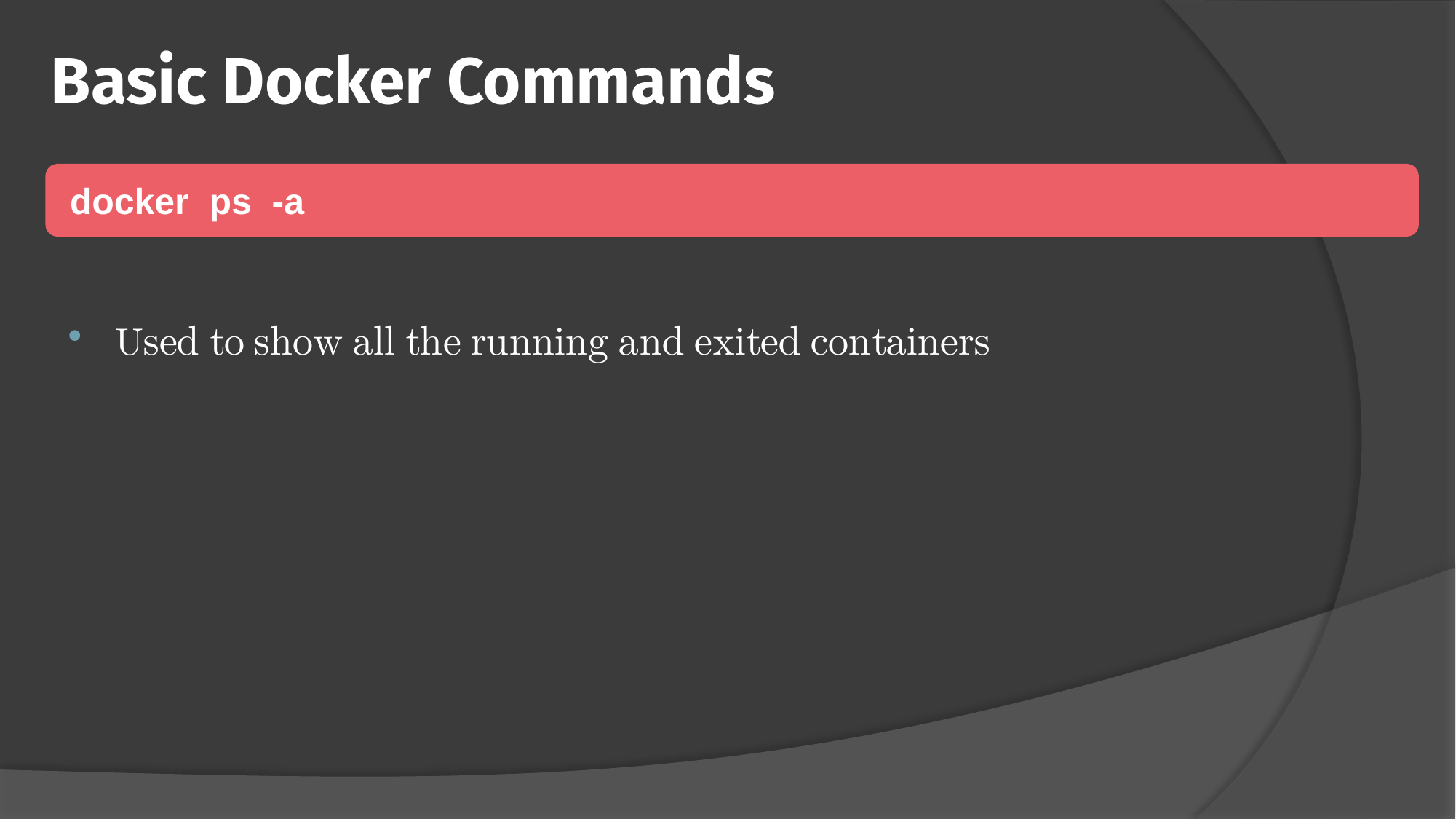

# Basic Docker Commands
 docker  ps  -a

Used to show all the running and exited containers